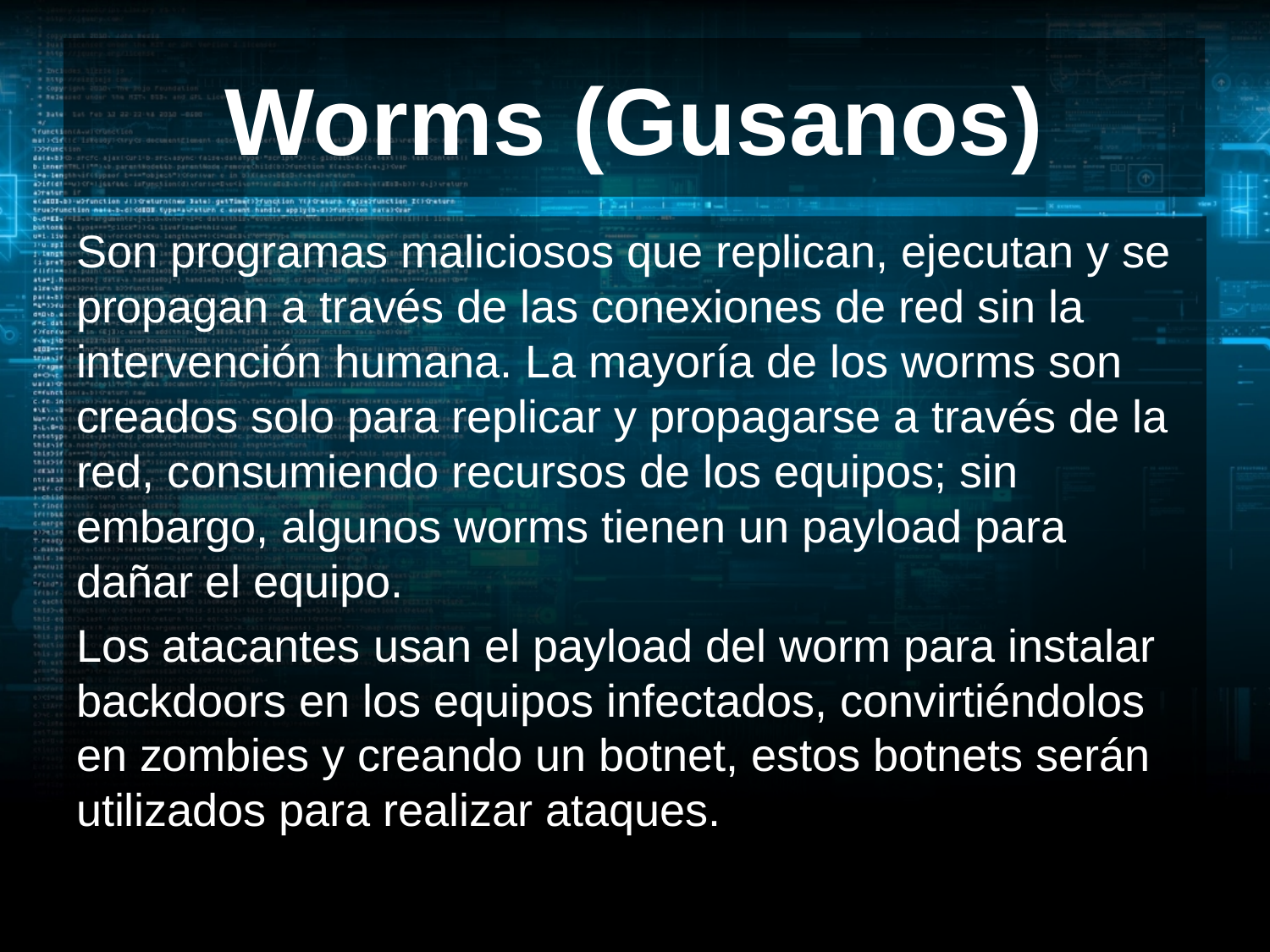

# Worms (Gusanos)
Son programas maliciosos que replican, ejecutan y se propagan a través de las conexiones de red sin la intervención humana. La mayoría de los worms son creados solo para replicar y propagarse a través de la red, consumiendo recursos de los equipos; sin embargo, algunos worms tienen un payload para dañar el equipo.
Los atacantes usan el payload del worm para instalar backdoors en los equipos infectados, convirtiéndolos en zombies y creando un botnet, estos botnets serán utilizados para realizar ataques.